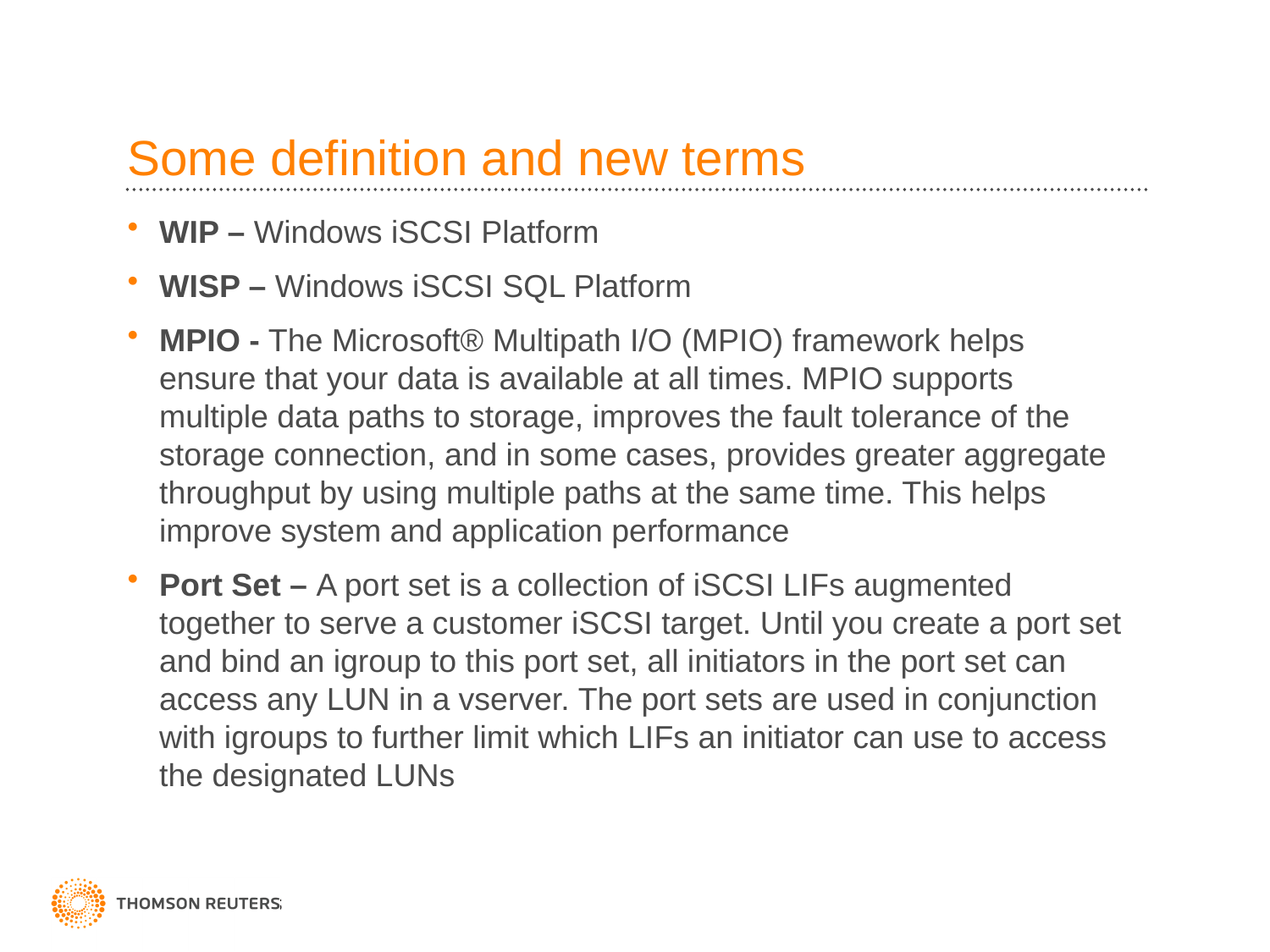

# Some definition and new terms
WIP – Windows iSCSI Platform
WISP – Windows iSCSI SQL Platform
MPIO - The Microsoft® Multipath I/O (MPIO) framework helps ensure that your data is available at all times. MPIO supports multiple data paths to storage, improves the fault tolerance of the storage connection, and in some cases, provides greater aggregate throughput by using multiple paths at the same time. This helps improve system and application performance
Port Set – A port set is a collection of iSCSI LIFs augmented together to serve a customer iSCSI target. Until you create a port set and bind an igroup to this port set, all initiators in the port set can access any LUN in a vserver. The port sets are used in conjunction with igroups to further limit which LIFs an initiator can use to access the designated LUNs